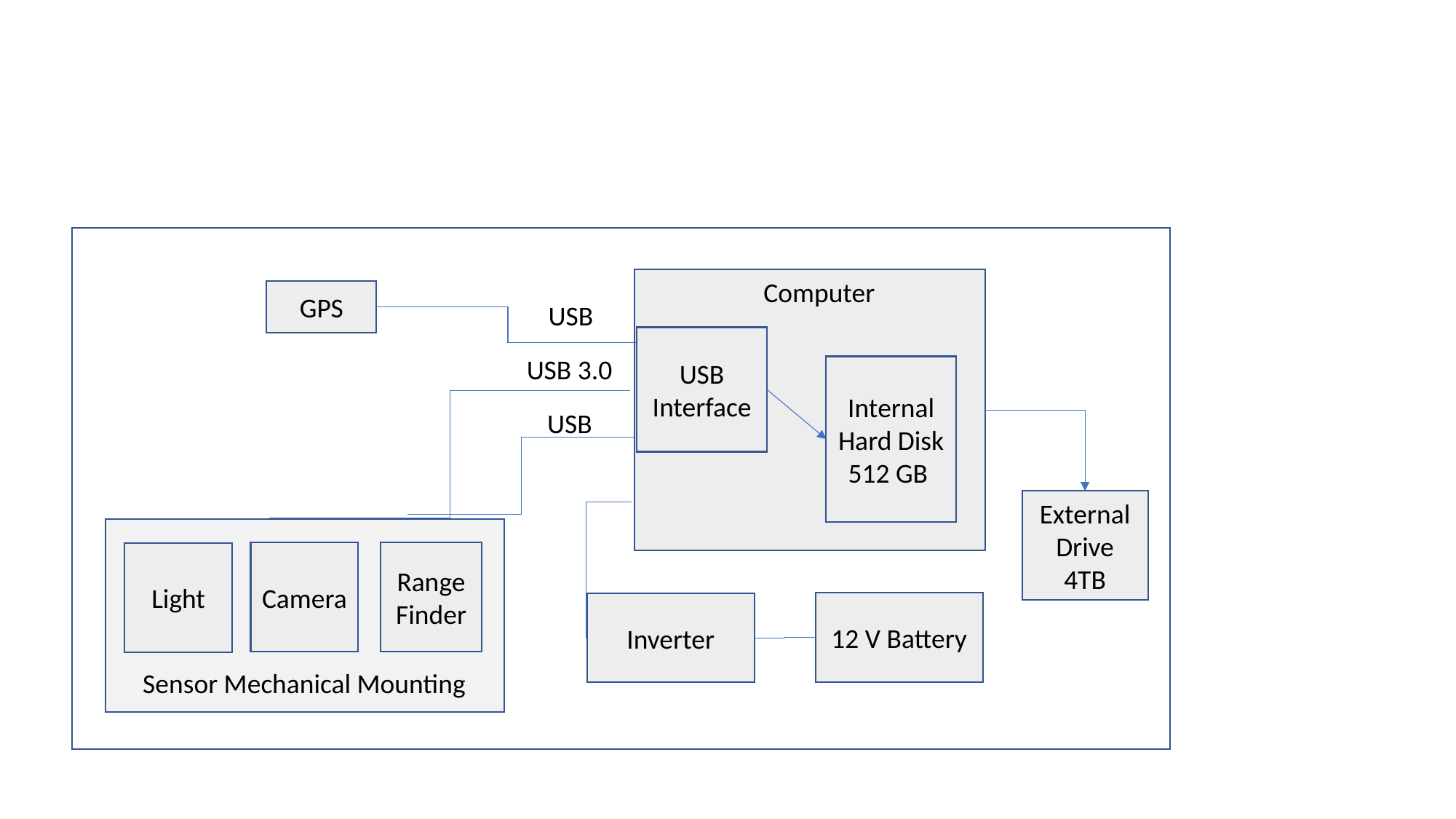

Computer
GPS
USB
USB Interface
USB 3.0
Internal Hard Disk 512 GB
USB
External Drive 4TB

Camera
Range Finder
Light
12 V Battery
Inverter
Sensor Mechanical Mounting